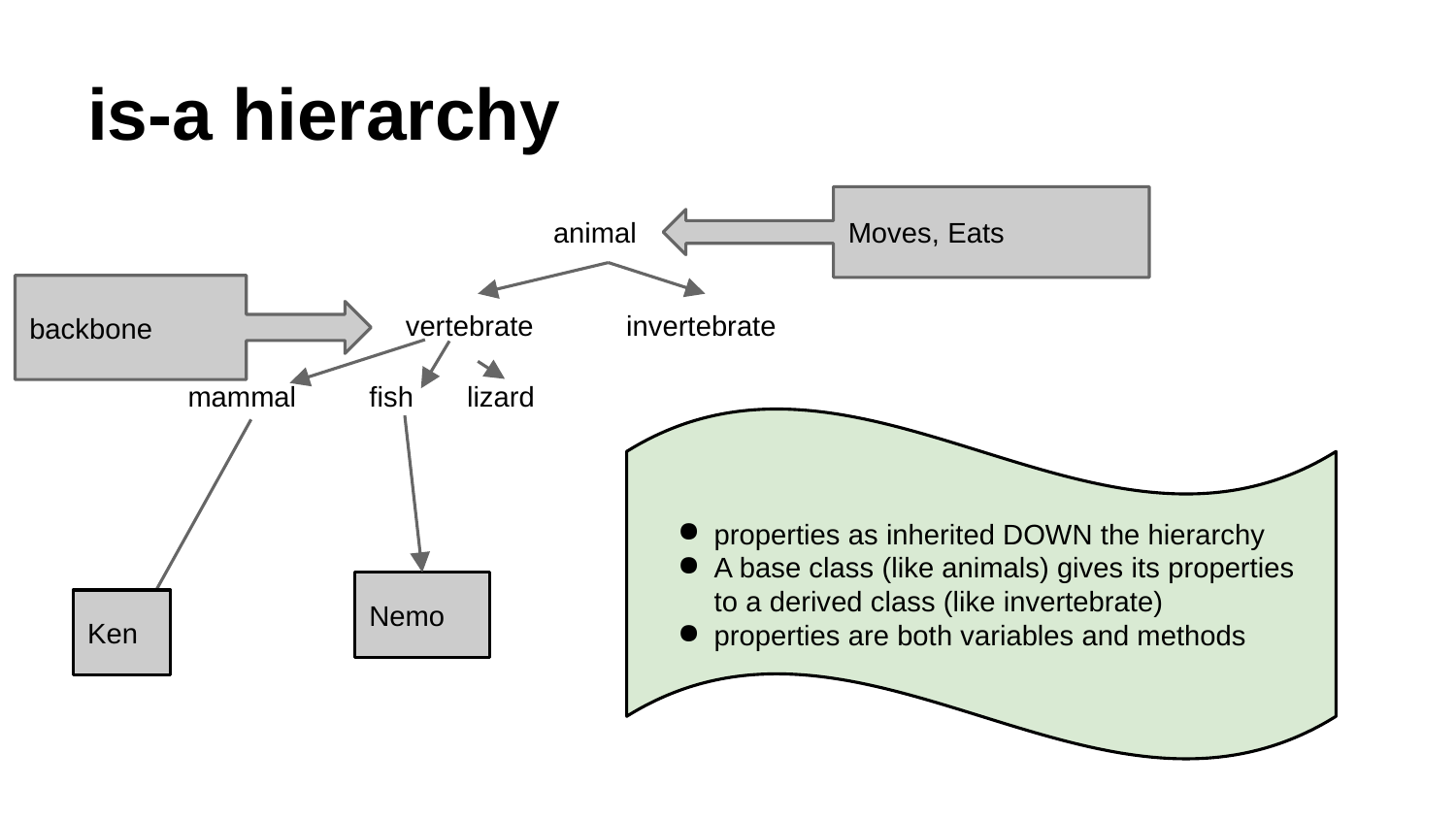

# is-a hierarchy
Moves, Eats
animal
backbone
vertebrate
invertebrate
fish
mammal
lizard
properties as inherited DOWN the hierarchy
A base class (like animals) gives its properties to a derived class (like invertebrate)
properties are both variables and methods
Nemo
Ken